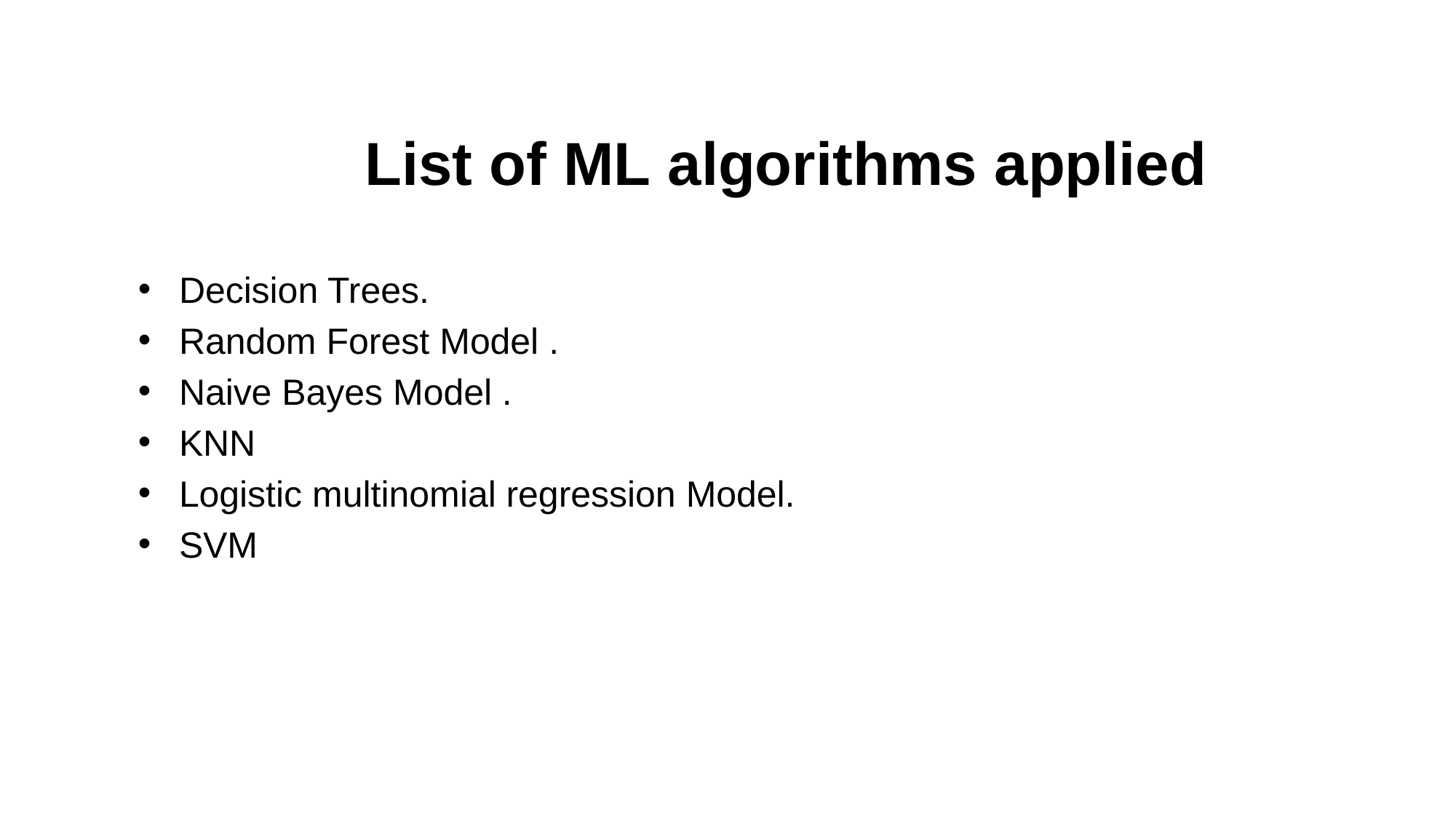

# List of ML algorithms applied

Decision Trees.
Random Forest Model .
Naive Bayes Model .
KNN
Logistic multinomial regression Model.
SVM